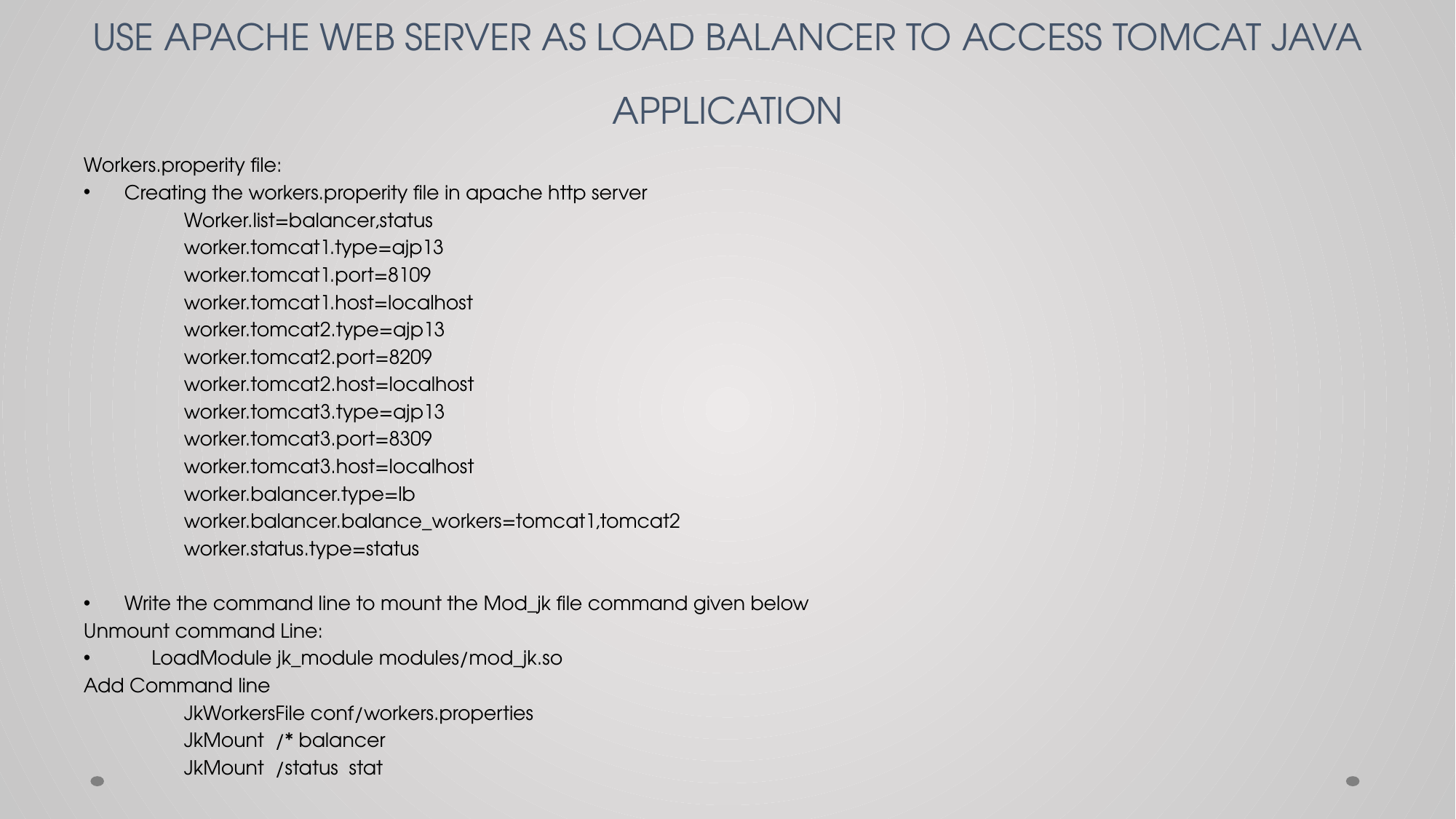

# USE APACHE WEB SERVER AS LOAD BALANCER TO ACCESS TOMCAT JAVA APPLICATION
Workers.properity file:
Creating the workers.properity file in apache http server
	Worker.list=balancer,status
	worker.tomcat1.type=ajp13
	worker.tomcat1.port=8109
	worker.tomcat1.host=localhost
	worker.tomcat2.type=ajp13
	worker.tomcat2.port=8209
	worker.tomcat2.host=localhost
	worker.tomcat3.type=ajp13
	worker.tomcat3.port=8309
	worker.tomcat3.host=localhost
	worker.balancer.type=lb
	worker.balancer.balance_workers=tomcat1,tomcat2
	worker.status.type=status

Write the command line to mount the Mod_jk file command given below
Unmount command Line:
     LoadModule jk_module modules/mod_jk.so
Add Command line
	JkWorkersFile conf/workers.properties
	JkMount  /* balancer
	JkMount  /status  stat